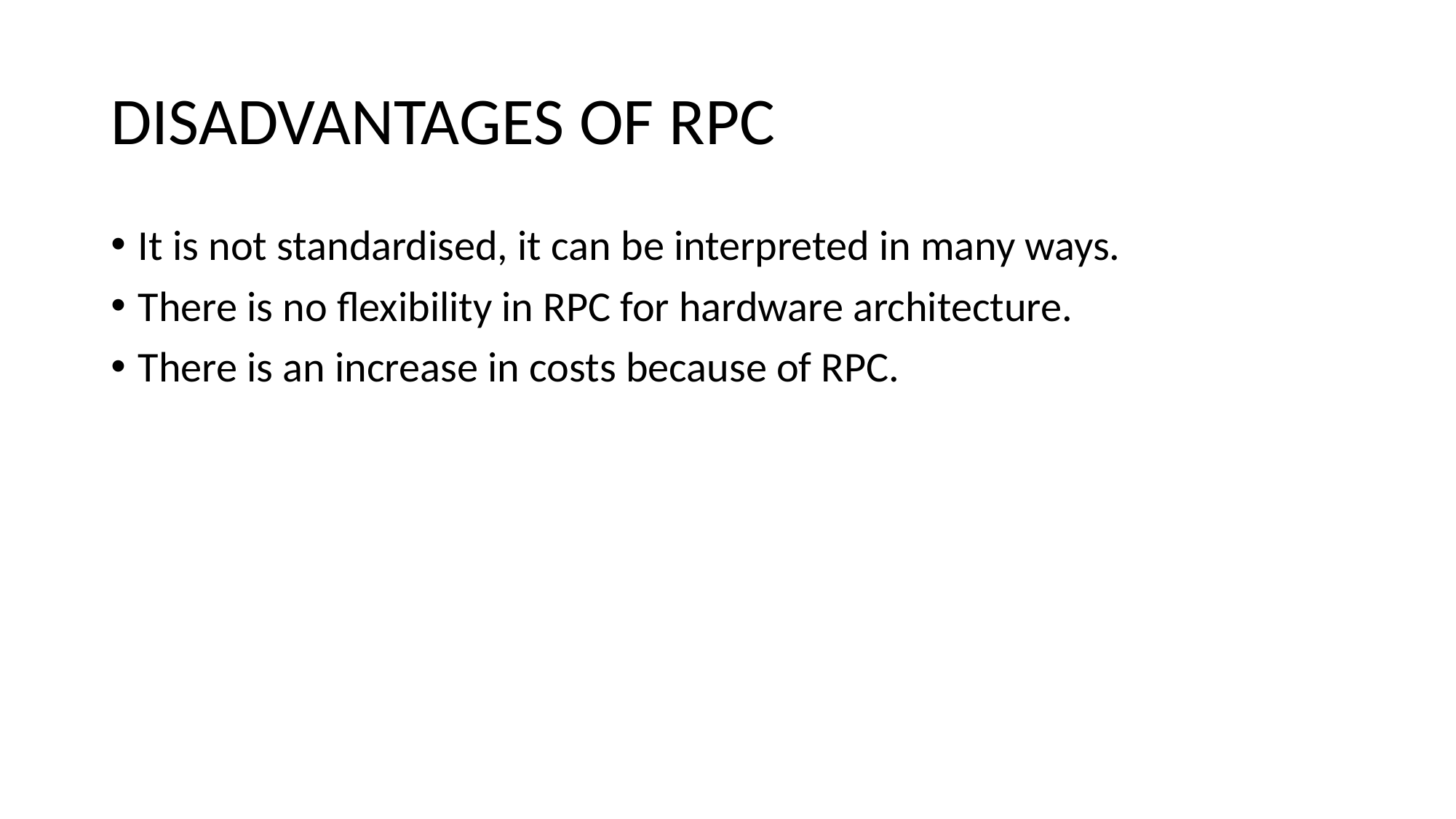

# DISADVANTAGES OF RPC
It is not standardised, it can be interpreted in many ways.
There is no flexibility in RPC for hardware architecture.
There is an increase in costs because of RPC.